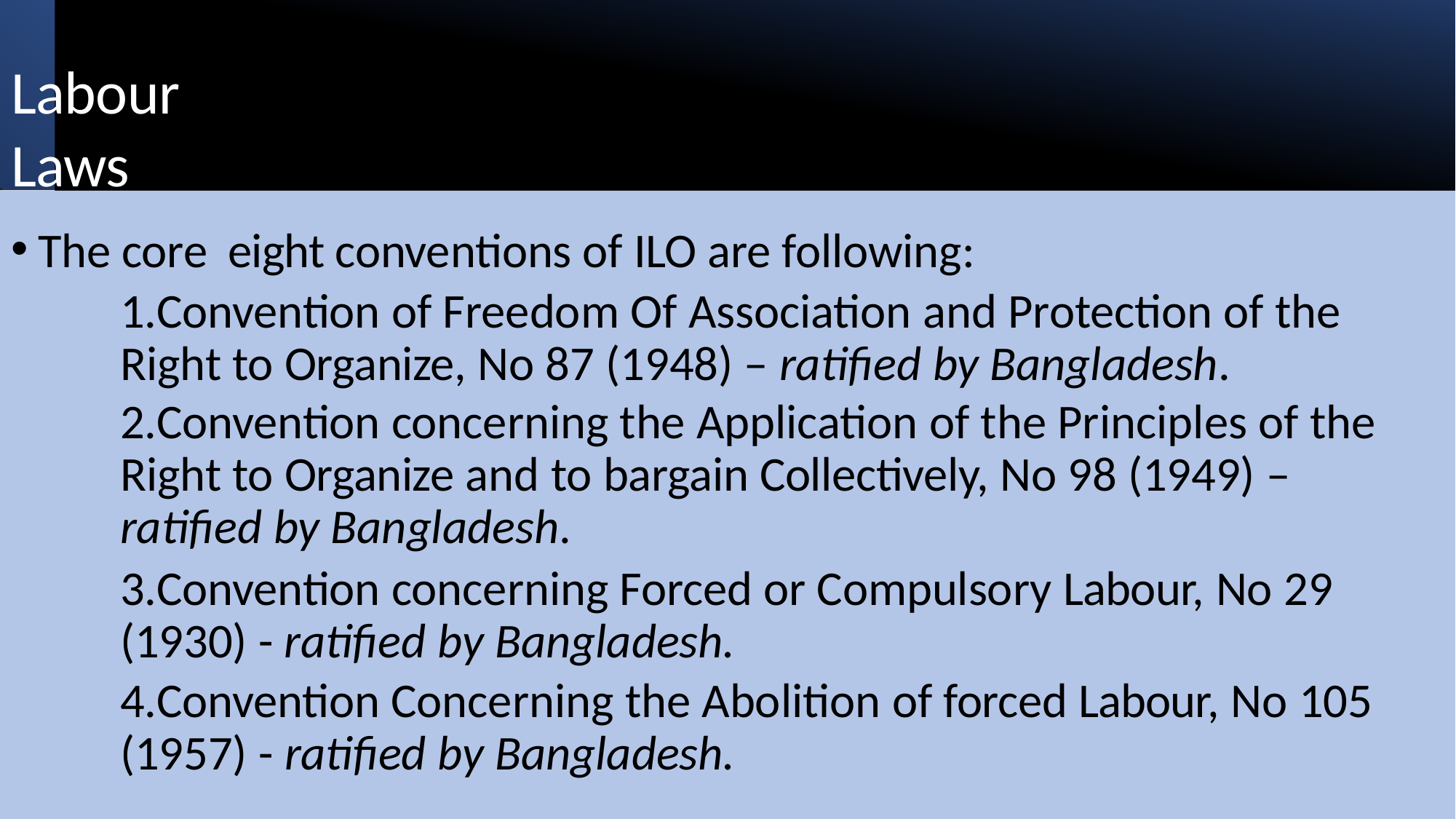

# Labour Laws

The core  eight conventions of ILO are following:
Convention of Freedom Of Association and Protection of the  Right to Organize, No 87 (1948) – ratified by Bangladesh.
Convention concerning the Application of the Principles of the  Right to Organize and to bargain Collectively, No 98 (1949) –  ratified by Bangladesh.
Convention concerning Forced or Compulsory Labour, No 29  (1930) - ratified by Bangladesh.
Convention Concerning the Abolition of forced Labour, No 105  (1957) - ratified by Bangladesh.